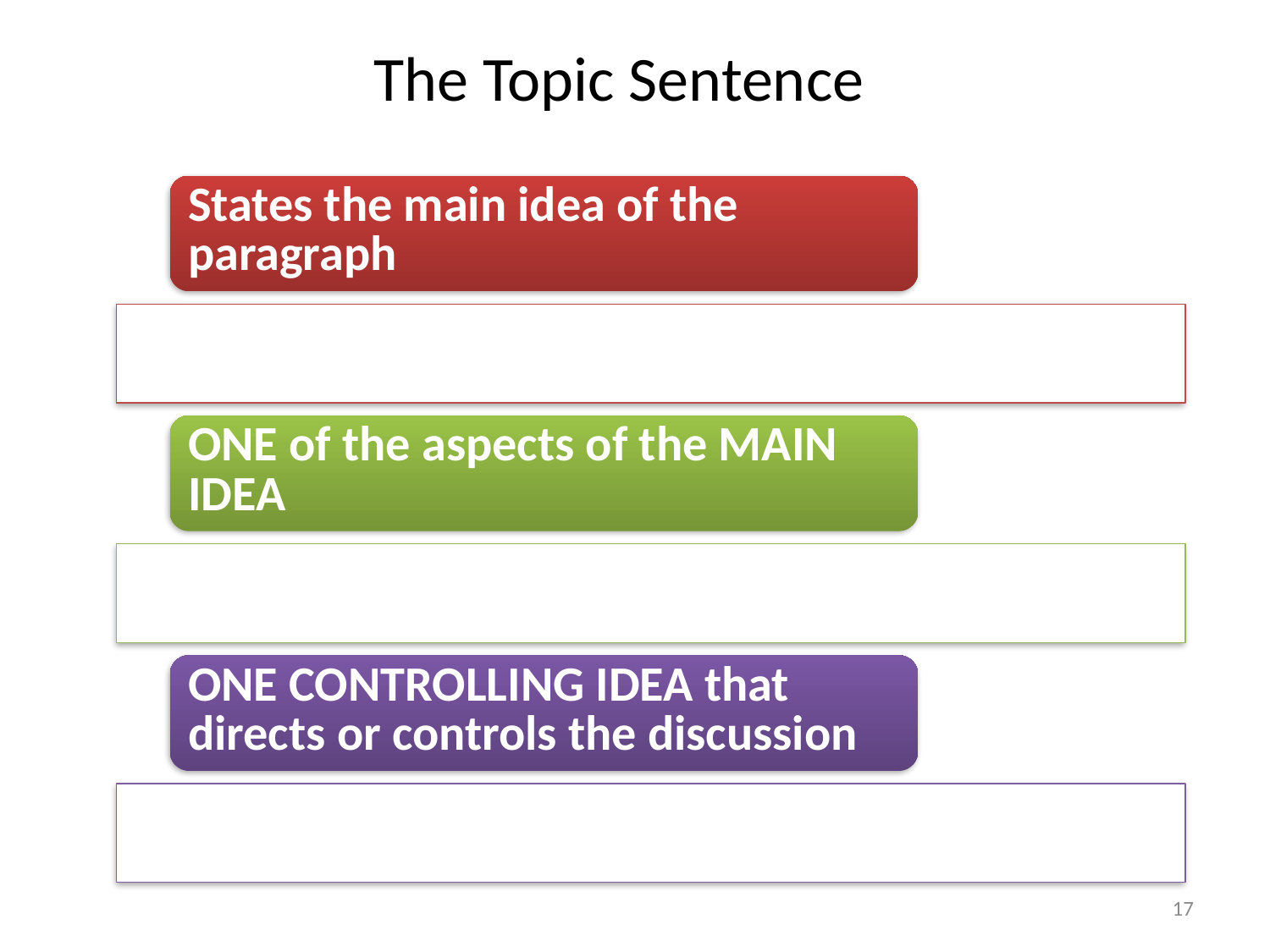

# The Topic Sentence
States the main idea of the paragraph
ONE of the aspects of the MAIN IDEA
ONE CONTROLLING IDEA that directs or controls the discussion
17